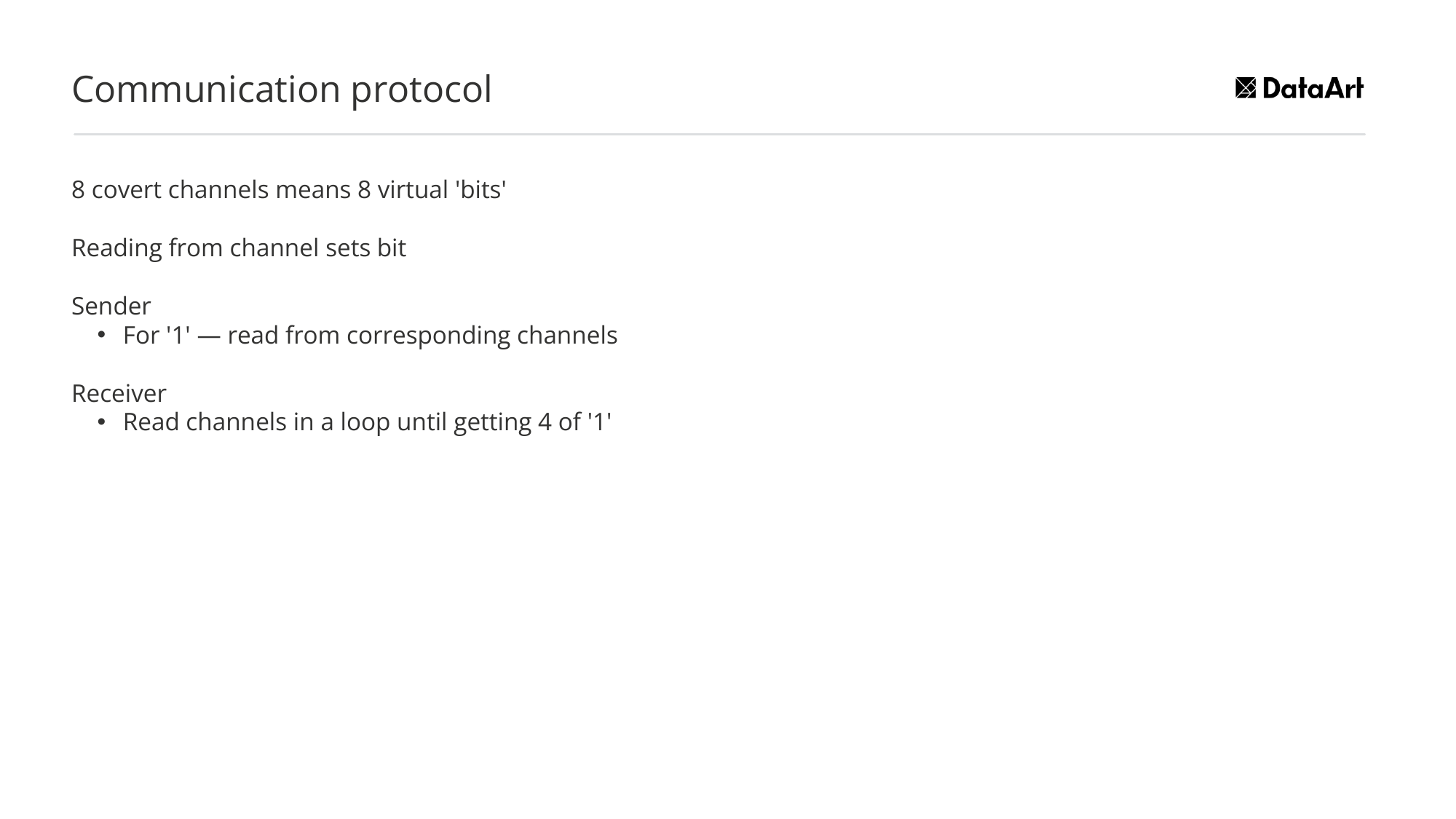

Communication protocol
8 covert channels means 8 virtual 'bits'

Reading from channel sets bit

Sender
For '1' — read from corresponding channels

Receiver
Read channels in a loop until getting 4 of '1'